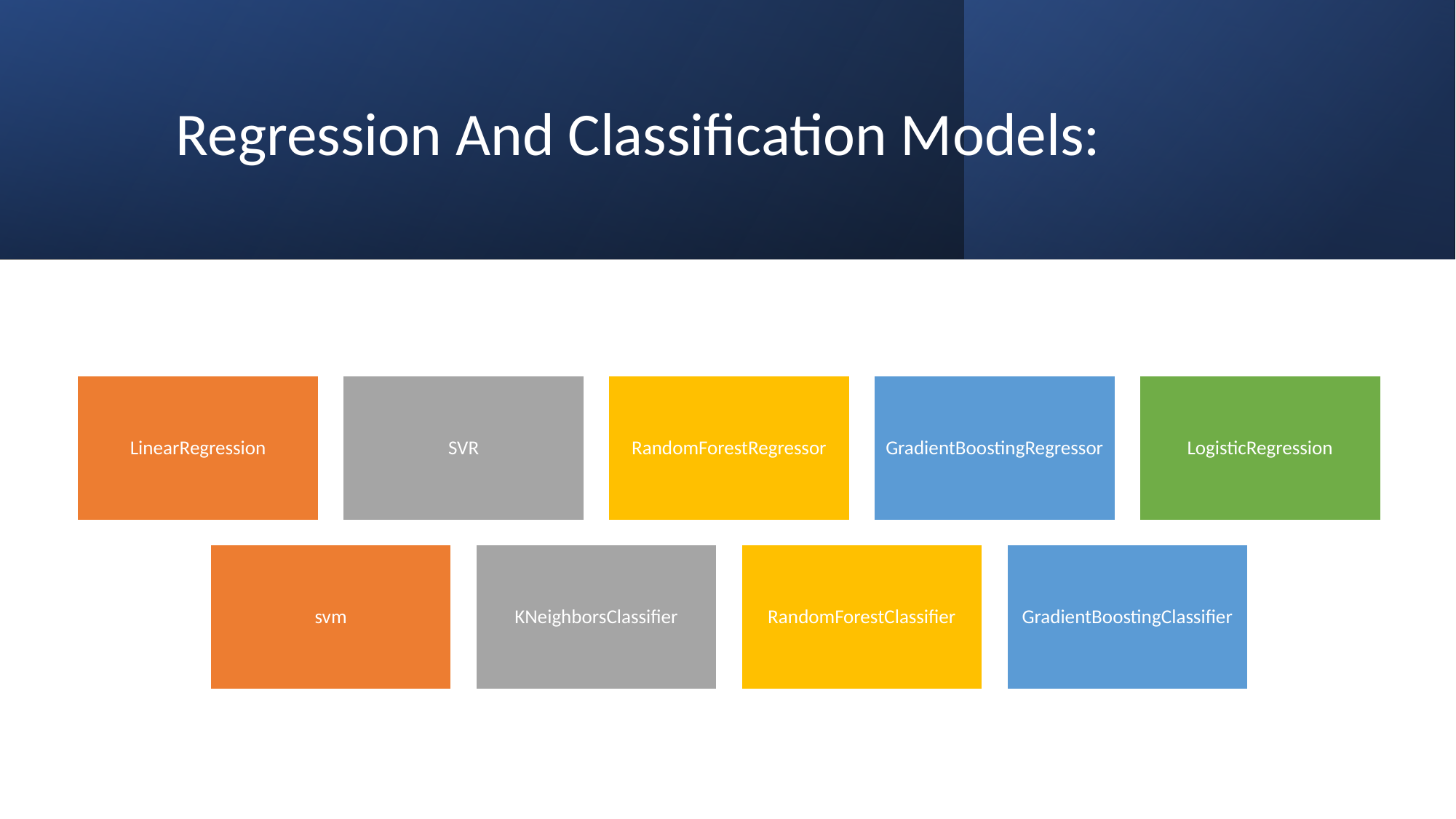

# Regression And Classification Models:
LinearRegression
SVR
RandomForestRegressor
GradientBoostingRegressor
LogisticRegression
svm
KNeighborsClassifier
RandomForestClassifier
GradientBoostingClassifier